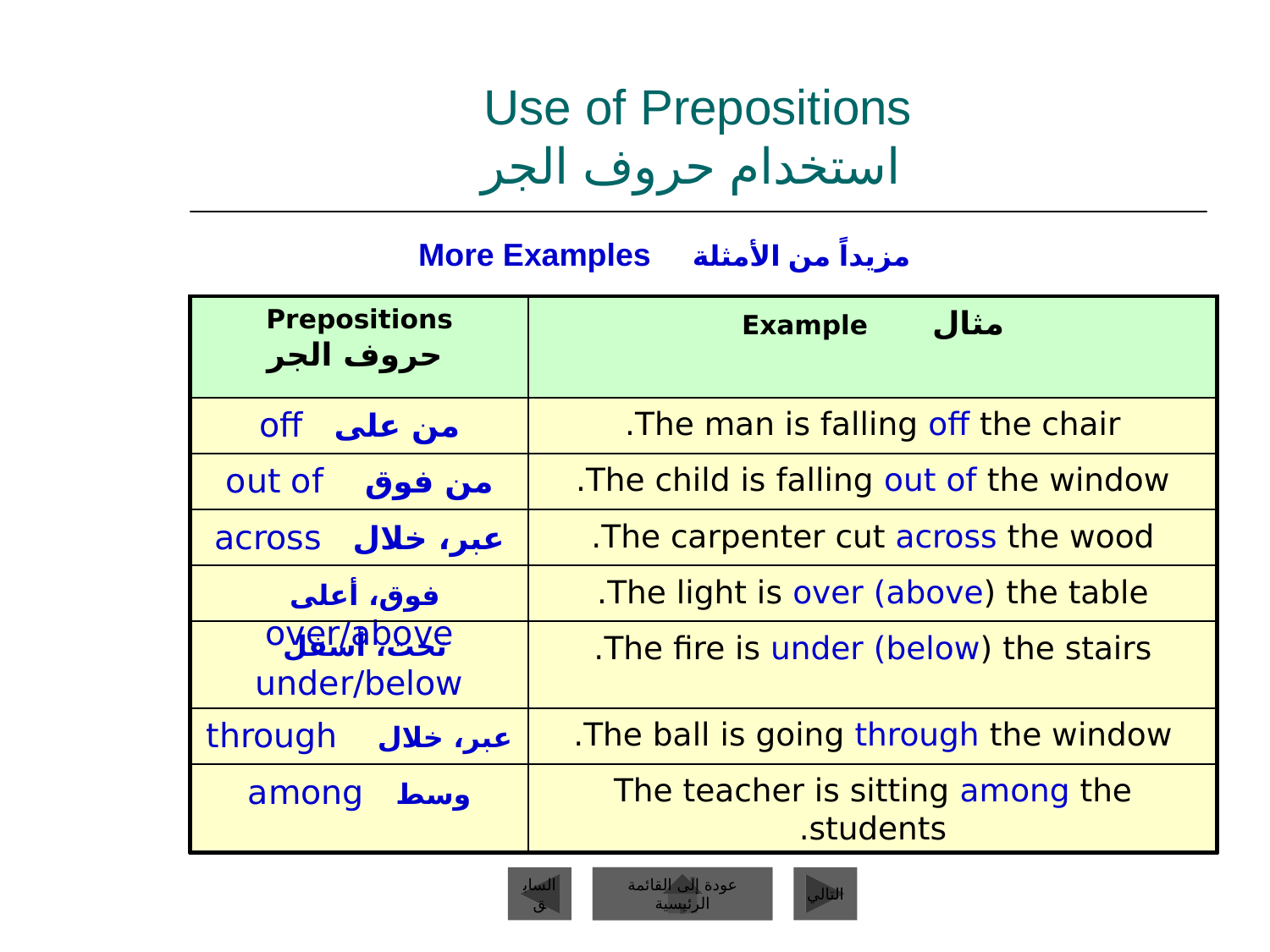

# Use of Prepositions استخدام حروف الجر
مزيداً من الأمثلة       More Examples
Prepositions
 حروف الجر
مثال      Example
من على   off
The man is falling off the chair.
من فوق    out of
The child is falling out of the window.
عبر، خلال   across
The carpenter cut across the wood.
فوق، أعلى   over/above
The light is over (above) the table.
تحت، أسفل   under/below
The fire is under (below) the stairs.
عبر، خلال    through
The ball is going through the window.
وسط   among
The teacher is sitting among the students.

السابق
عودة إلى القائمة الرئيسية
التالي
عودة إلى القائمة الرئيسية